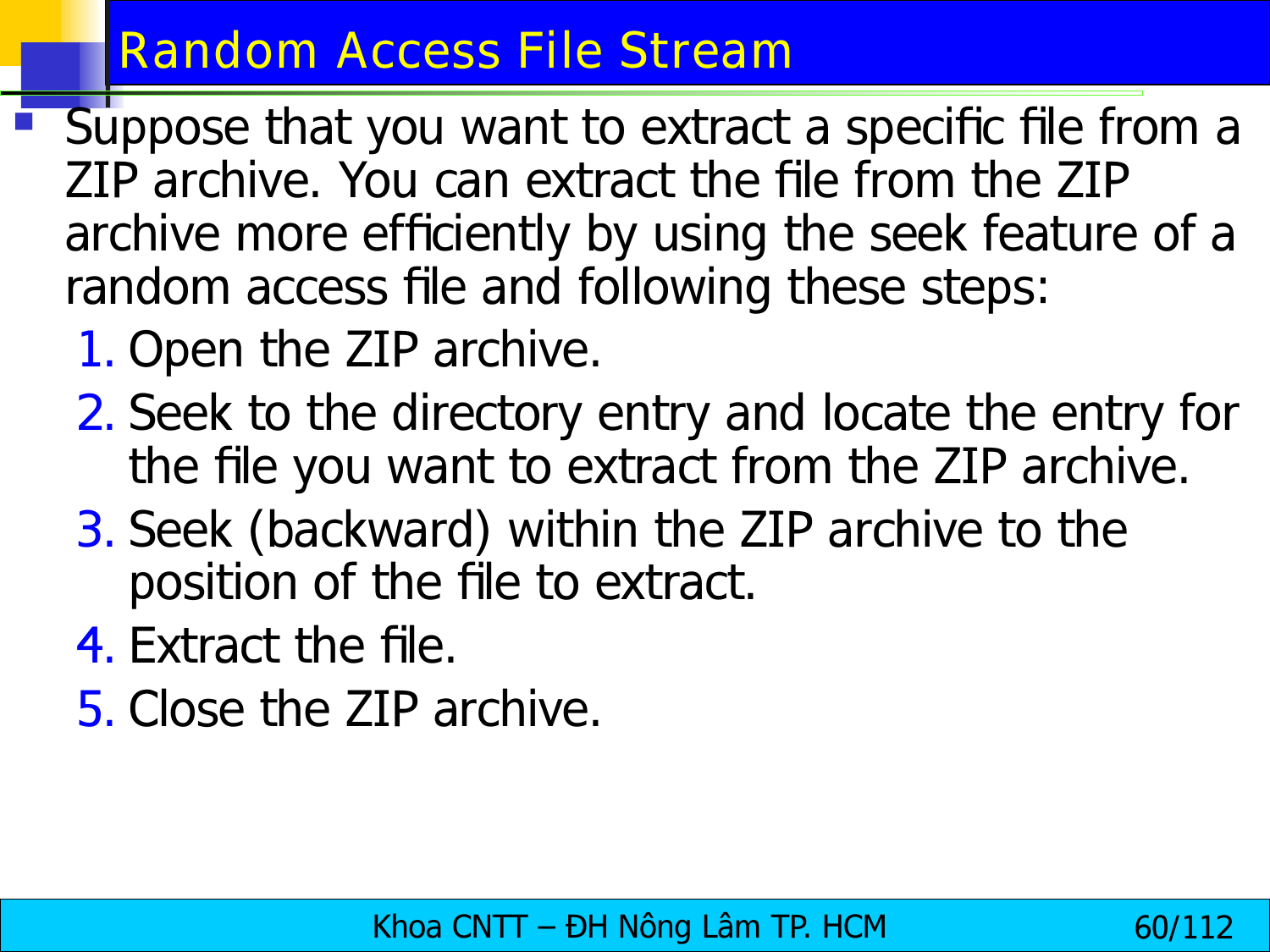

# Random Access File Stream
Suppose that you want to extract a specific file from a ZIP archive. You can extract the file from the ZIP archive more efficiently by using the seek feature of a random access file and following these steps:
Open the ZIP archive.
Seek to the directory entry and locate the entry for the file you want to extract from the ZIP archive.
Seek (backward) within the ZIP archive to the position of the file to extract.
Extract the file.
Close the ZIP archive.